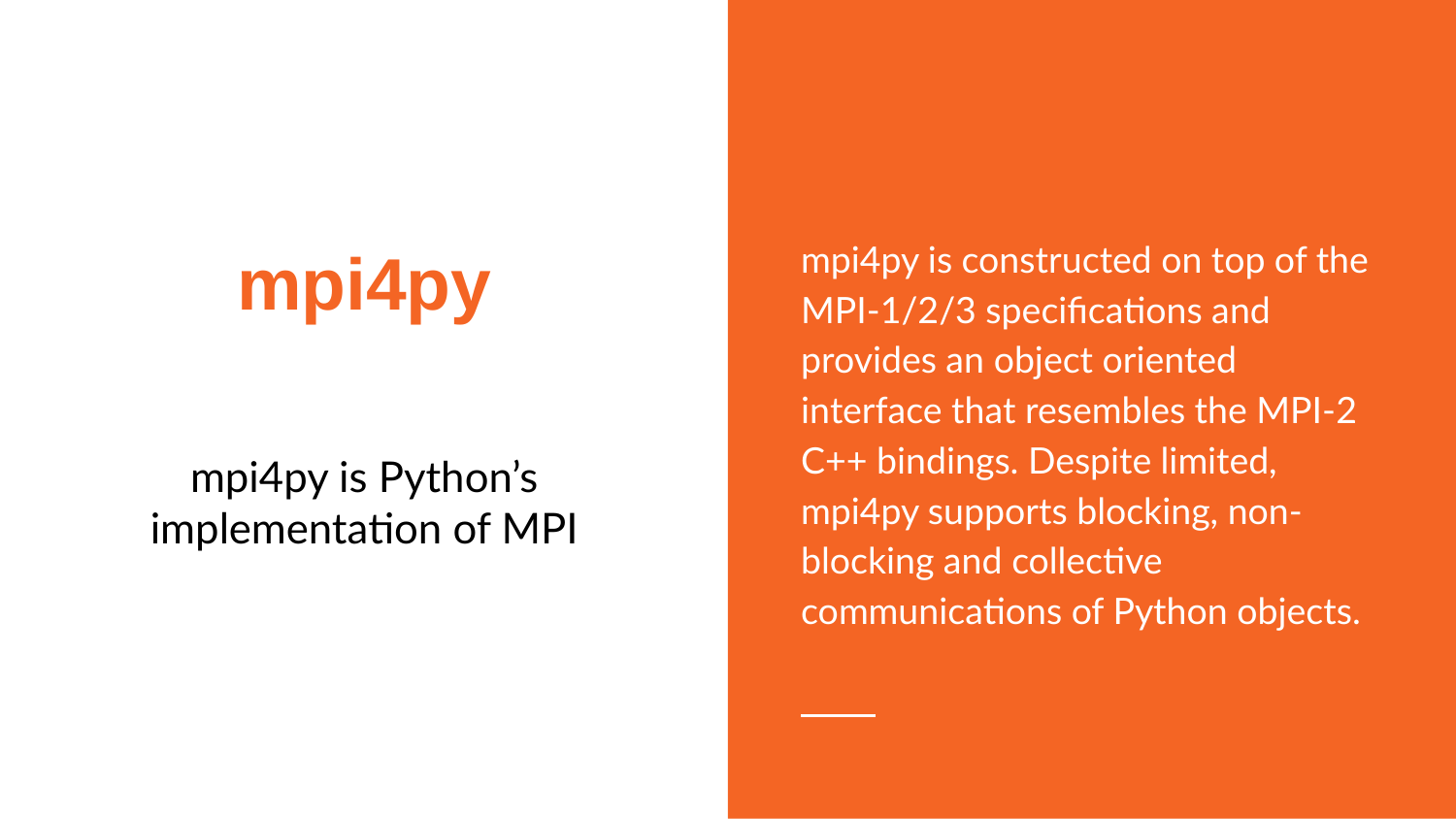

mpi4py is constructed on top of the MPI-1/2/3 specifications and provides an object oriented interface that resembles the MPI-2 C++ bindings. Despite limited, mpi4py supports blocking, non-blocking and collective communications of Python objects.
# mpi4py
mpi4py is Python’s implementation of MPI